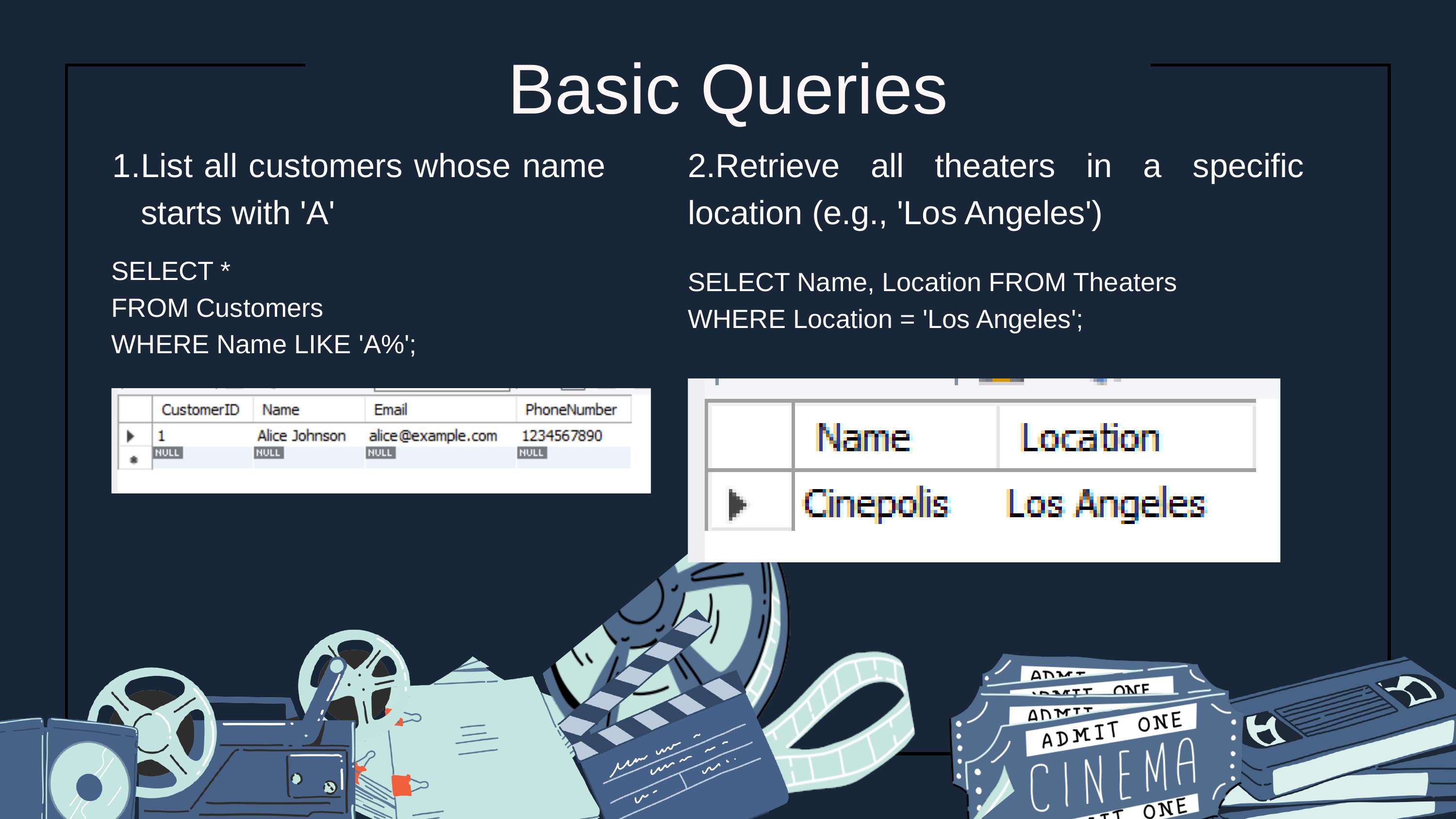

Basic Queries

List all customers whose name starts with 'A'
2.Retrieve all theaters in a specific location (e.g., 'Los Angeles')
SELECT *
FROM Customers
WHERE Name LIKE 'A%';
SELECT Name, Location FROM Theaters
WHERE Location = 'Los Angeles';